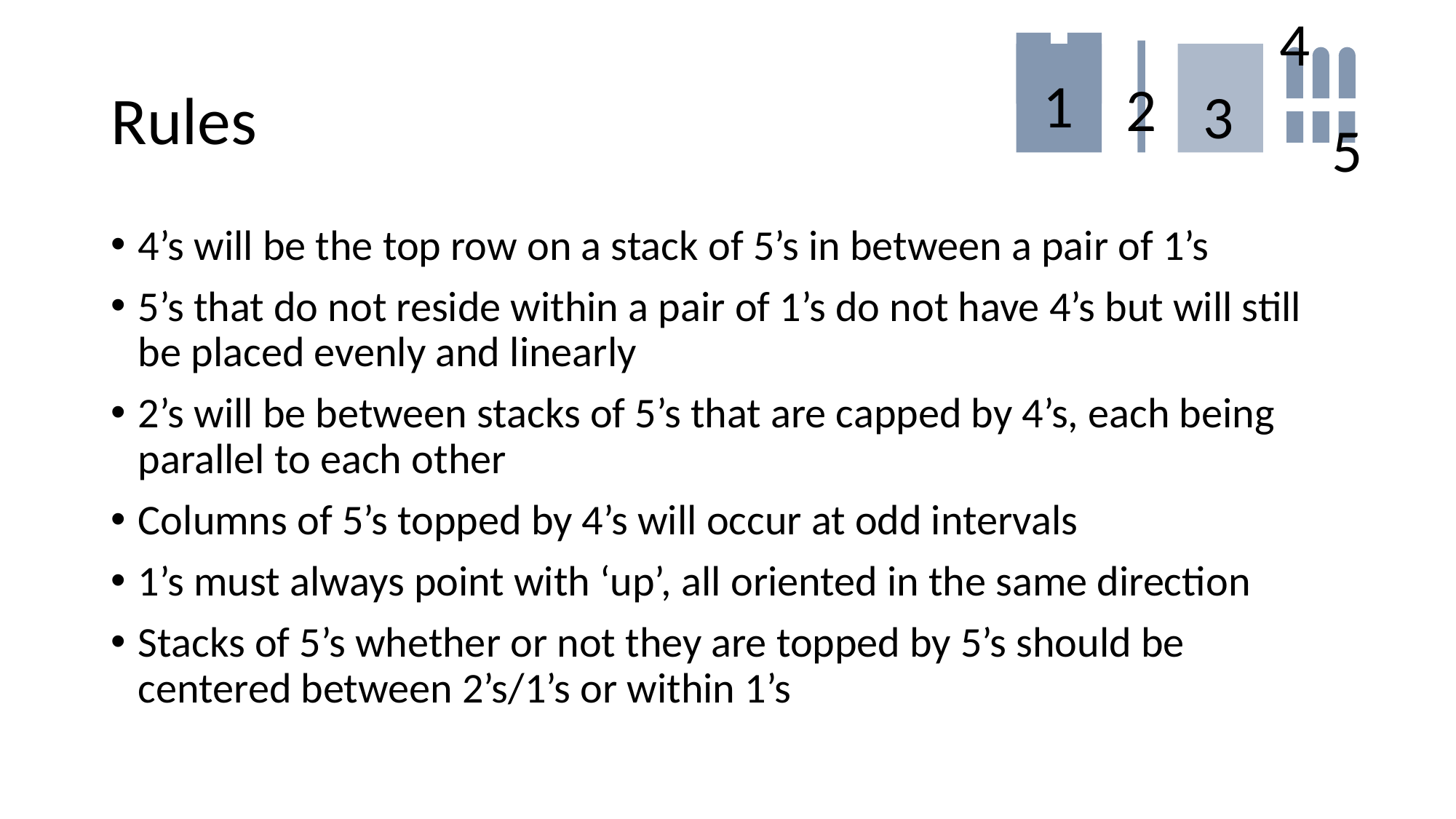

4

1
2
3
5
# Rules
4’s will be the top row on a stack of 5’s in between a pair of 1’s
5’s that do not reside within a pair of 1’s do not have 4’s but will still be placed evenly and linearly
2’s will be between stacks of 5’s that are capped by 4’s, each being parallel to each other
Columns of 5’s topped by 4’s will occur at odd intervals
1’s must always point with ‘up’, all oriented in the same direction
Stacks of 5’s whether or not they are topped by 5’s should be centered between 2’s/1’s or within 1’s